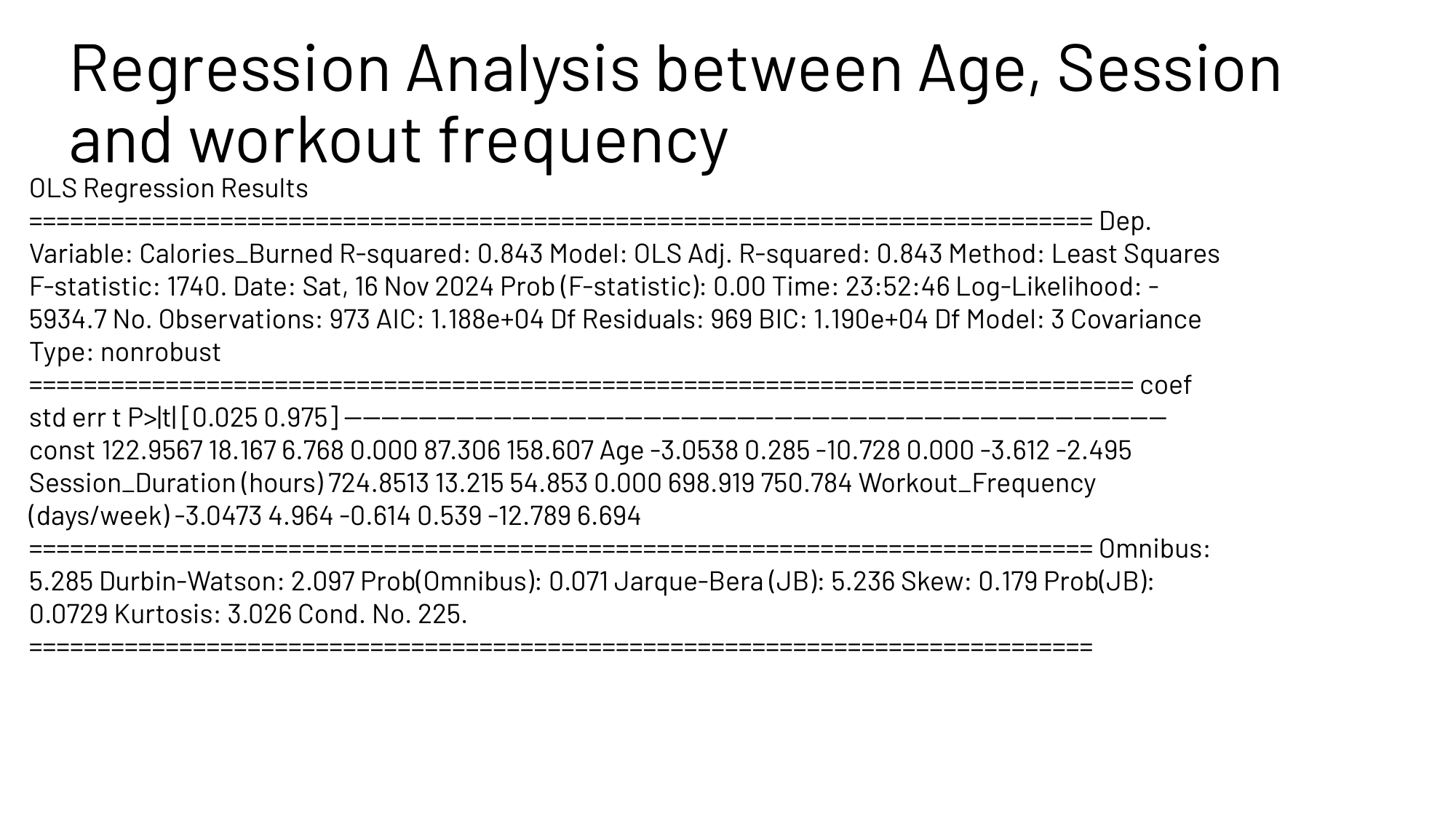

# Regression Analysis between Age, Session and workout frequency
OLS Regression Results ============================================================================== Dep. Variable: Calories_Burned R-squared: 0.843 Model: OLS Adj. R-squared: 0.843 Method: Least Squares F-statistic: 1740. Date: Sat, 16 Nov 2024 Prob (F-statistic): 0.00 Time: 23:52:46 Log-Likelihood: -5934.7 No. Observations: 973 AIC: 1.188e+04 Df Residuals: 969 BIC: 1.190e+04 Df Model: 3 Covariance Type: nonrobust ================================================================================= coef std err t P>|t| [0.025 0.975] ---------------------------------------------------------------------------------------- const 122.9567 18.167 6.768 0.000 87.306 158.607 Age -3.0538 0.285 -10.728 0.000 -3.612 -2.495 Session_Duration (hours) 724.8513 13.215 54.853 0.000 698.919 750.784 Workout_Frequency (days/week) -3.0473 4.964 -0.614 0.539 -12.789 6.694 ============================================================================== Omnibus: 5.285 Durbin-Watson: 2.097 Prob(Omnibus): 0.071 Jarque-Bera (JB): 5.236 Skew: 0.179 Prob(JB): 0.0729 Kurtosis: 3.026 Cond. No. 225. ==============================================================================